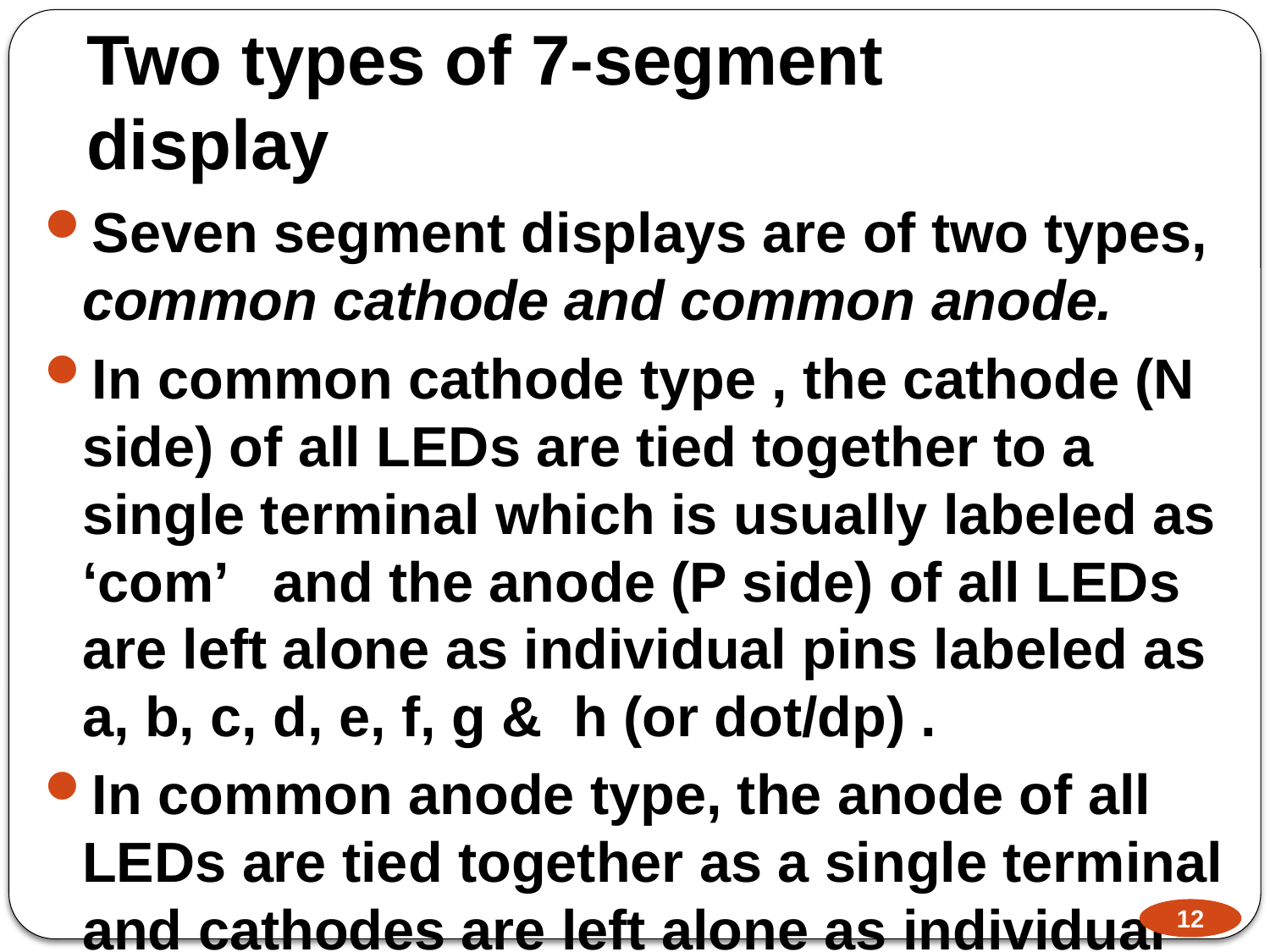

# Two types of 7-segment display
Seven segment displays are of two types, common cathode and common anode.
In common cathode type , the cathode (N side) of all LEDs are tied together to a single terminal which is usually labeled as ‘com’   and the anode (P side) of all LEDs are left alone as individual pins labeled as a, b, c, d, e, f, g &  h (or dot/dp) .
In common anode type, the anode of all LEDs are tied together as a single terminal and cathodes are left alone as individual pins.
12